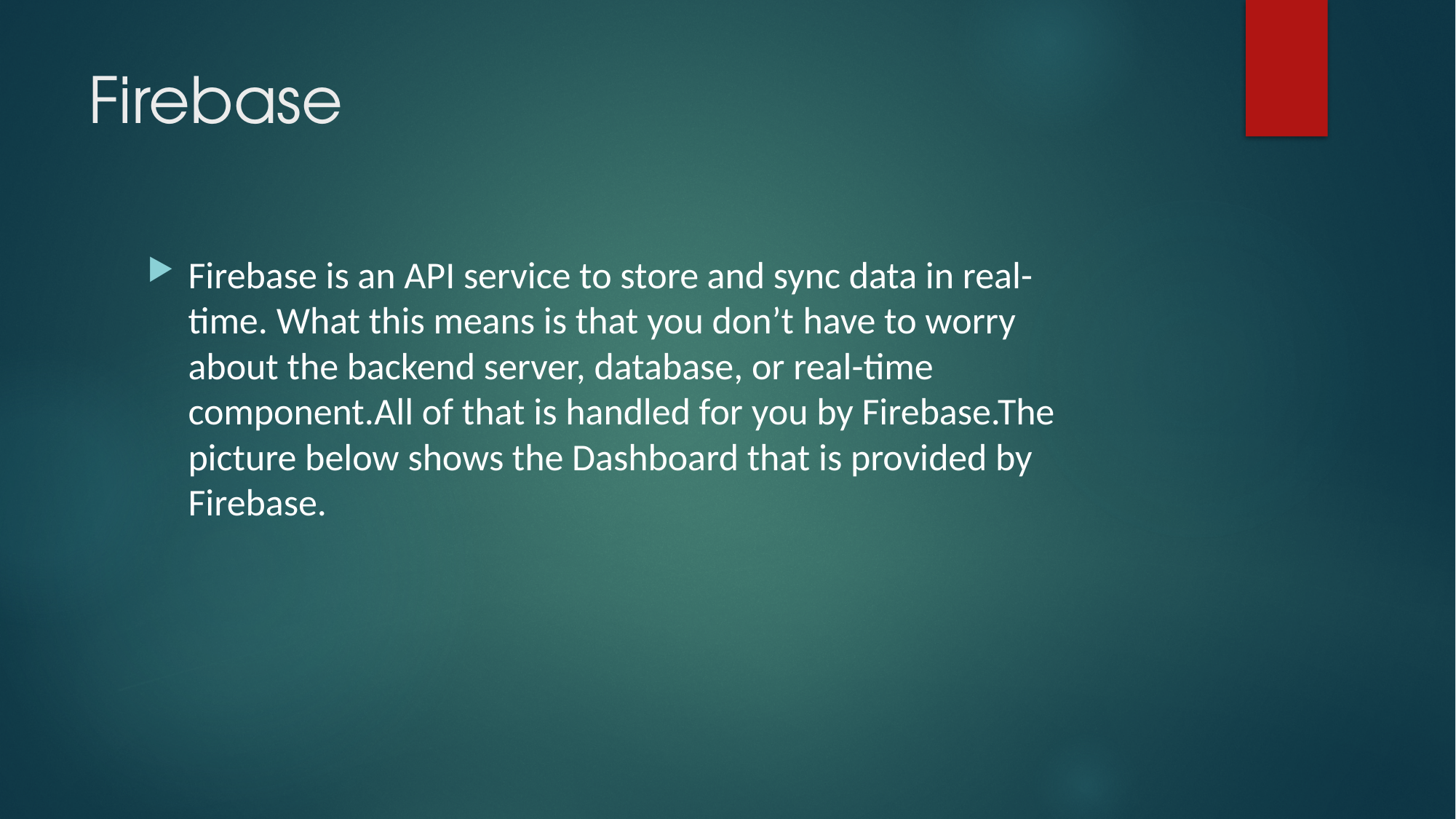

# Firebase
Firebase is an API service to store and sync data in real-time. What this means is that you don’t have to worry about the backend server, database, or real-time component.All of that is handled for you by Firebase.The picture below shows the Dashboard that is provided by Firebase.